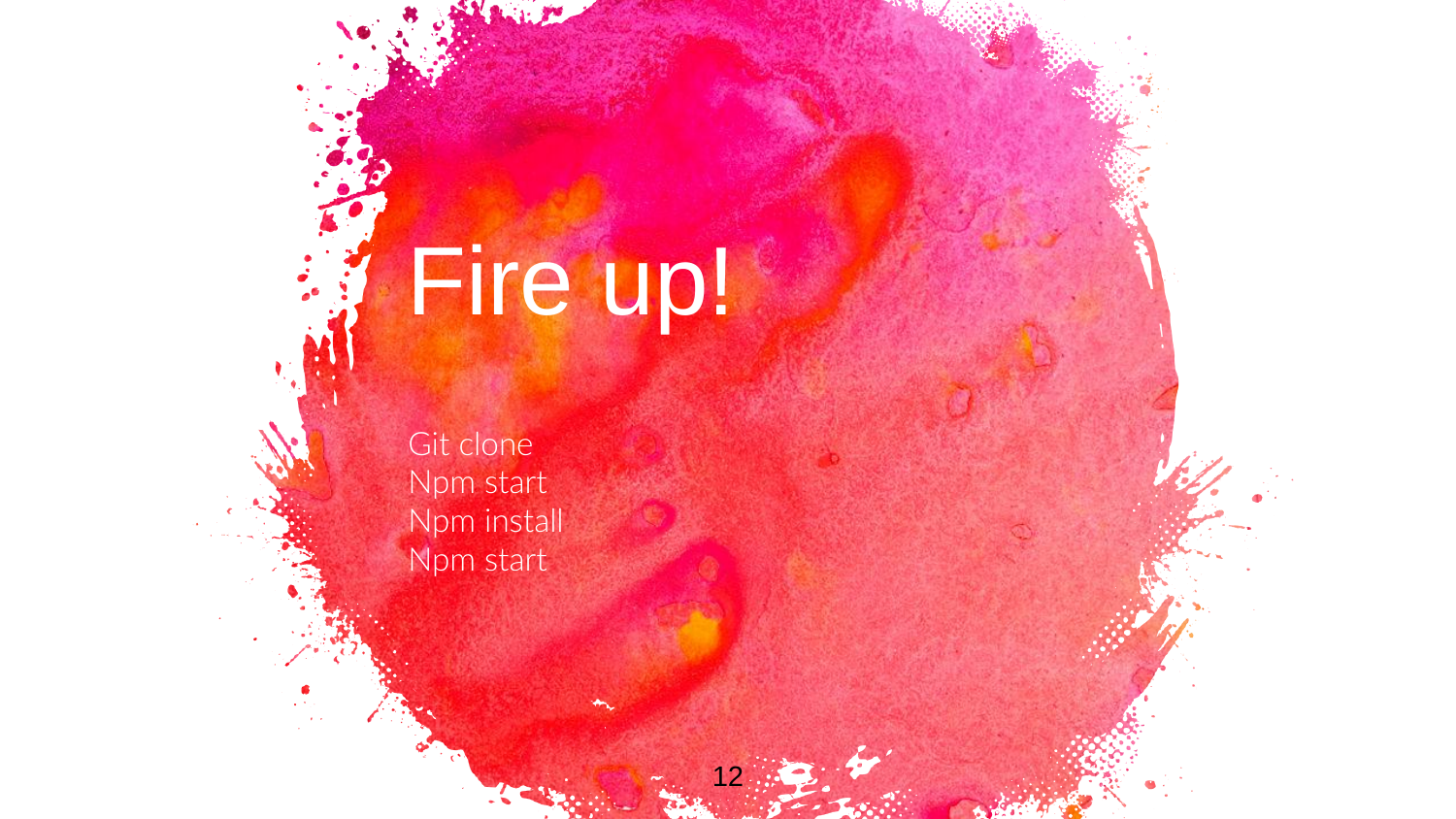

# Fire up!
Git clone
Npm start
Npm install
Npm start
12